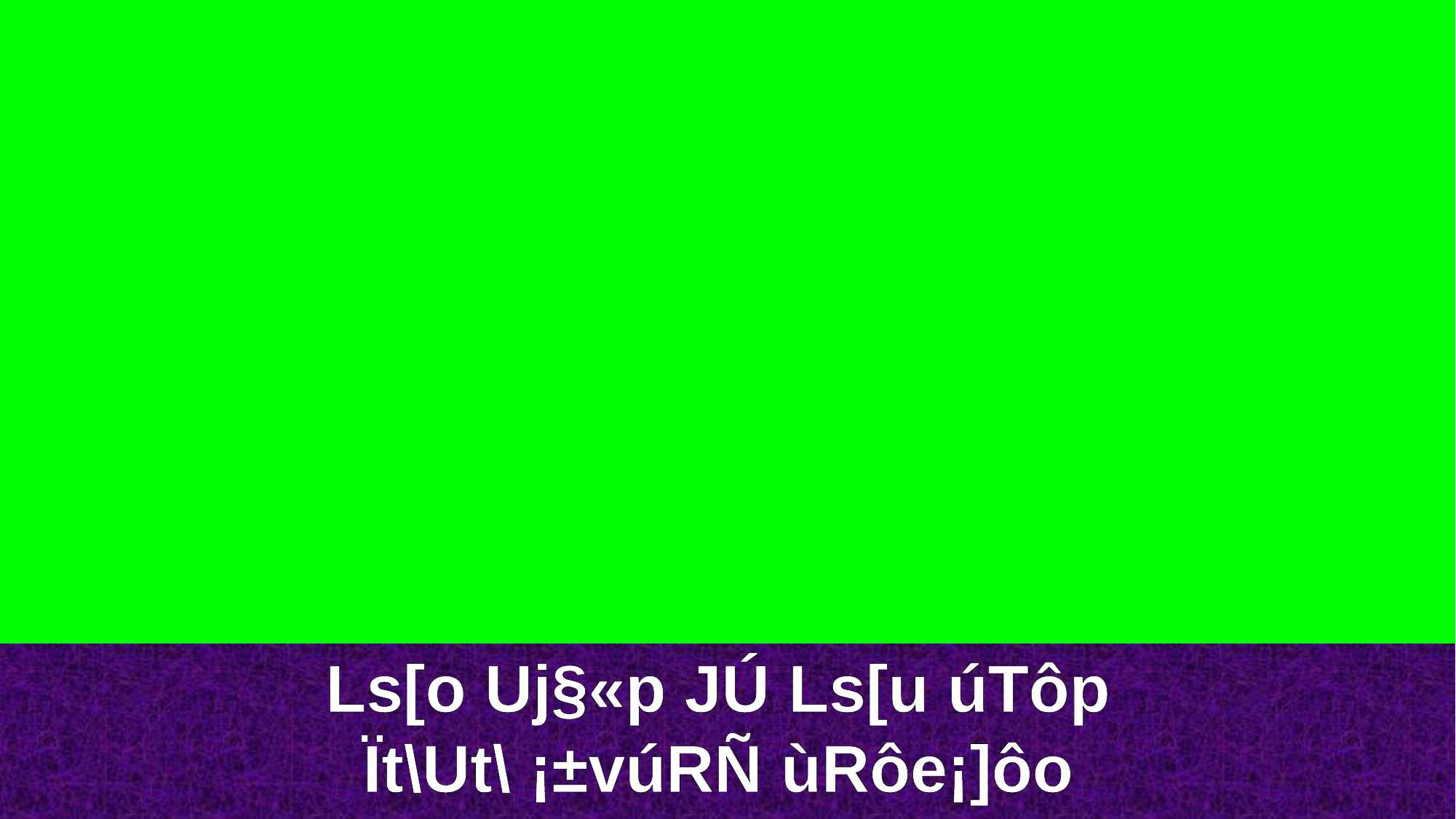

Ls[o Uj§«p JÚ Ls[u úTôp
Ït\Ut\ ¡±vúRÑ ùRôe¡]ôo